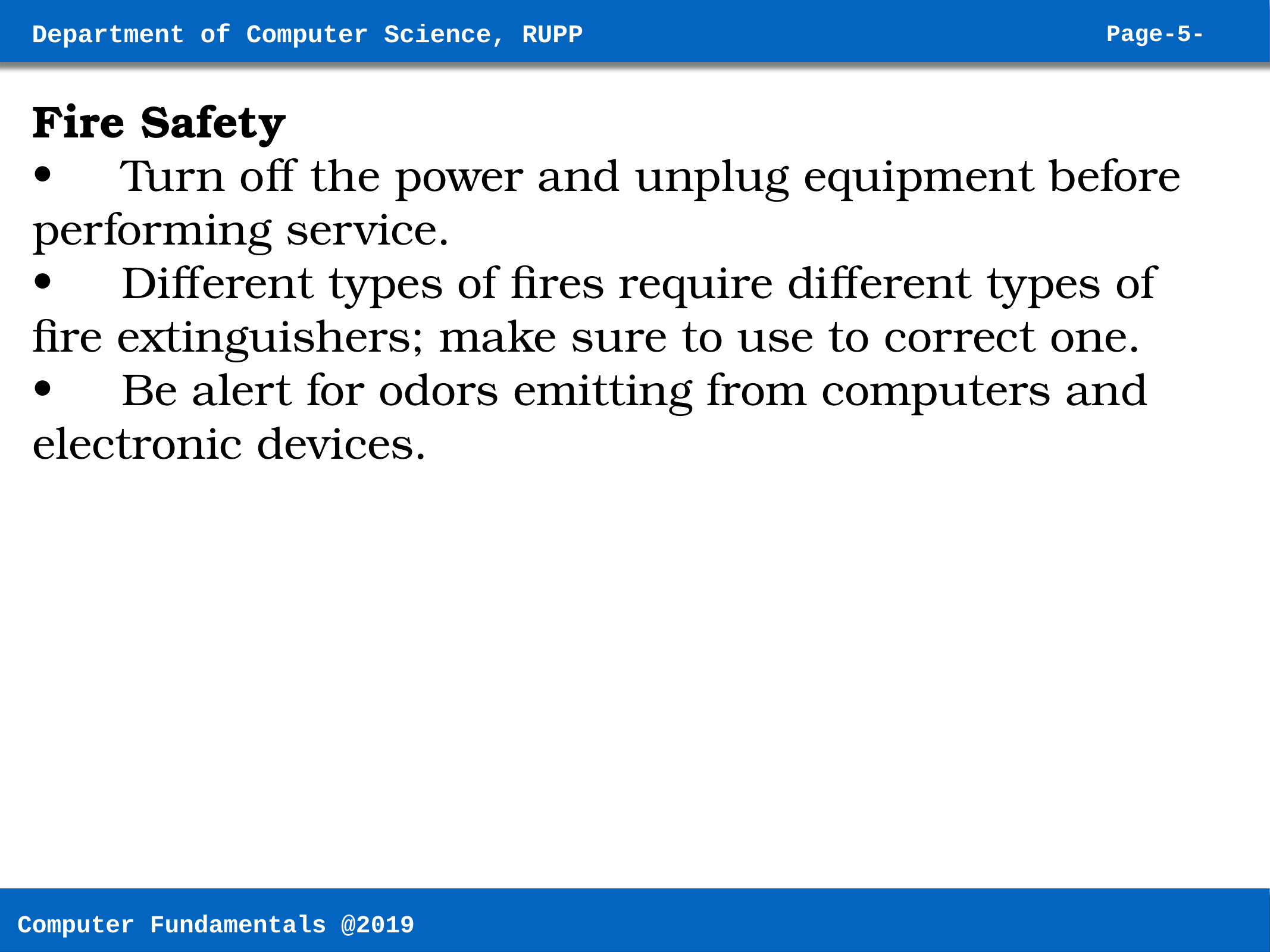

Fire Safety
•	Turn off the power and unplug equipment before performing service.
•	Different types of fires require different types of fire extinguishers; make sure to use to correct one.
•	Be alert for odors emitting from computers and electronic devices.